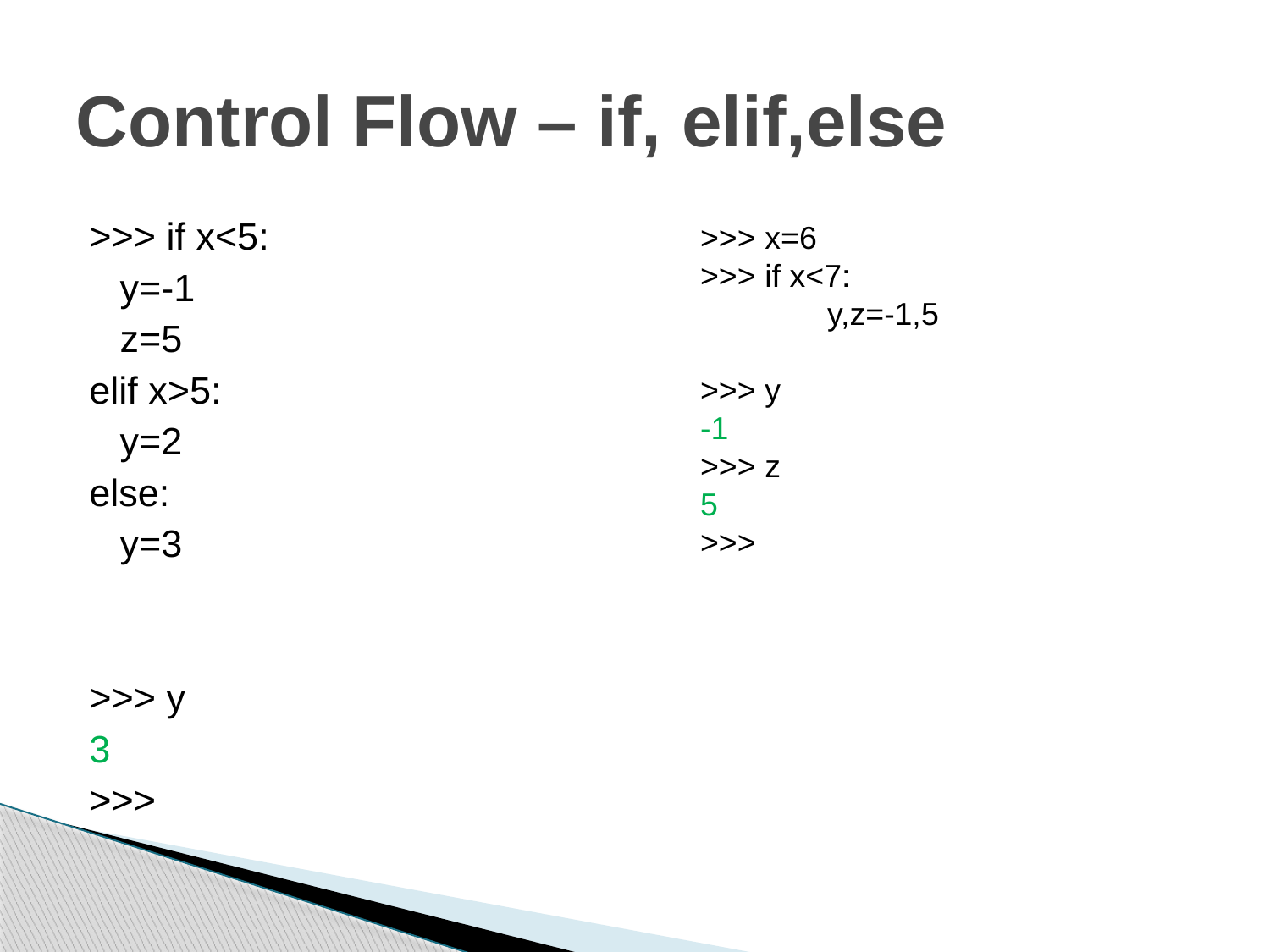

# Control Flow – if, elif,else
>>> if x<5:
	y=-1
	z=5
elif x>5:
	y=2
else:
	y=3

>>> y
3
>>>
>>> x=6
>>> if x<7:
	y,z=-1,5

>>> y
-1
>>> z
5
>>>